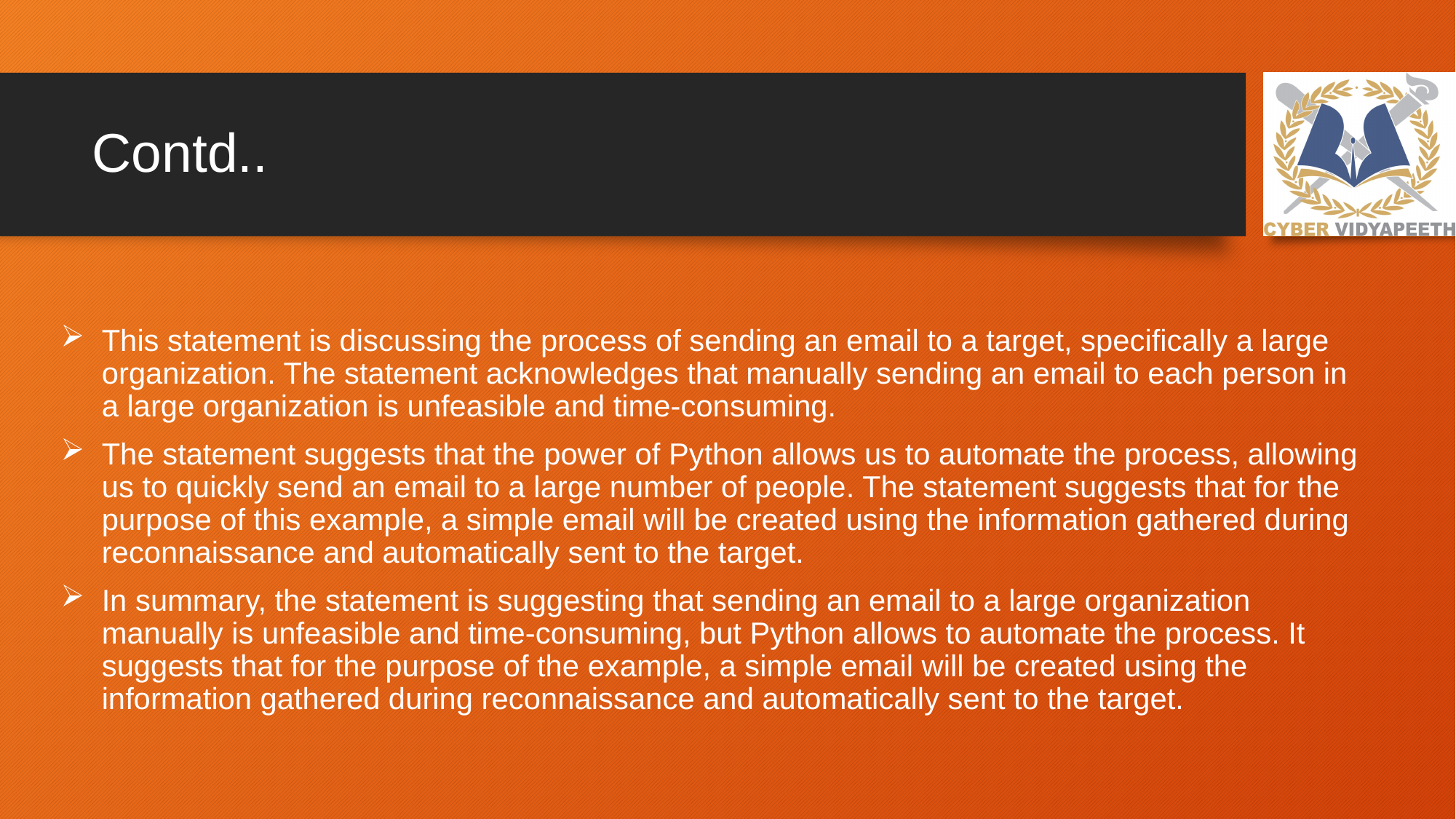

# Contd..
This statement is discussing the process of sending an email to a target, specifically a large organization. The statement acknowledges that manually sending an email to each person in a large organization is unfeasible and time-consuming.
The statement suggests that the power of Python allows us to automate the process, allowing us to quickly send an email to a large number of people. The statement suggests that for the purpose of this example, a simple email will be created using the information gathered during reconnaissance and automatically sent to the target.
In summary, the statement is suggesting that sending an email to a large organization manually is unfeasible and time-consuming, but Python allows to automate the process. It suggests that for the purpose of the example, a simple email will be created using the information gathered during reconnaissance and automatically sent to the target.